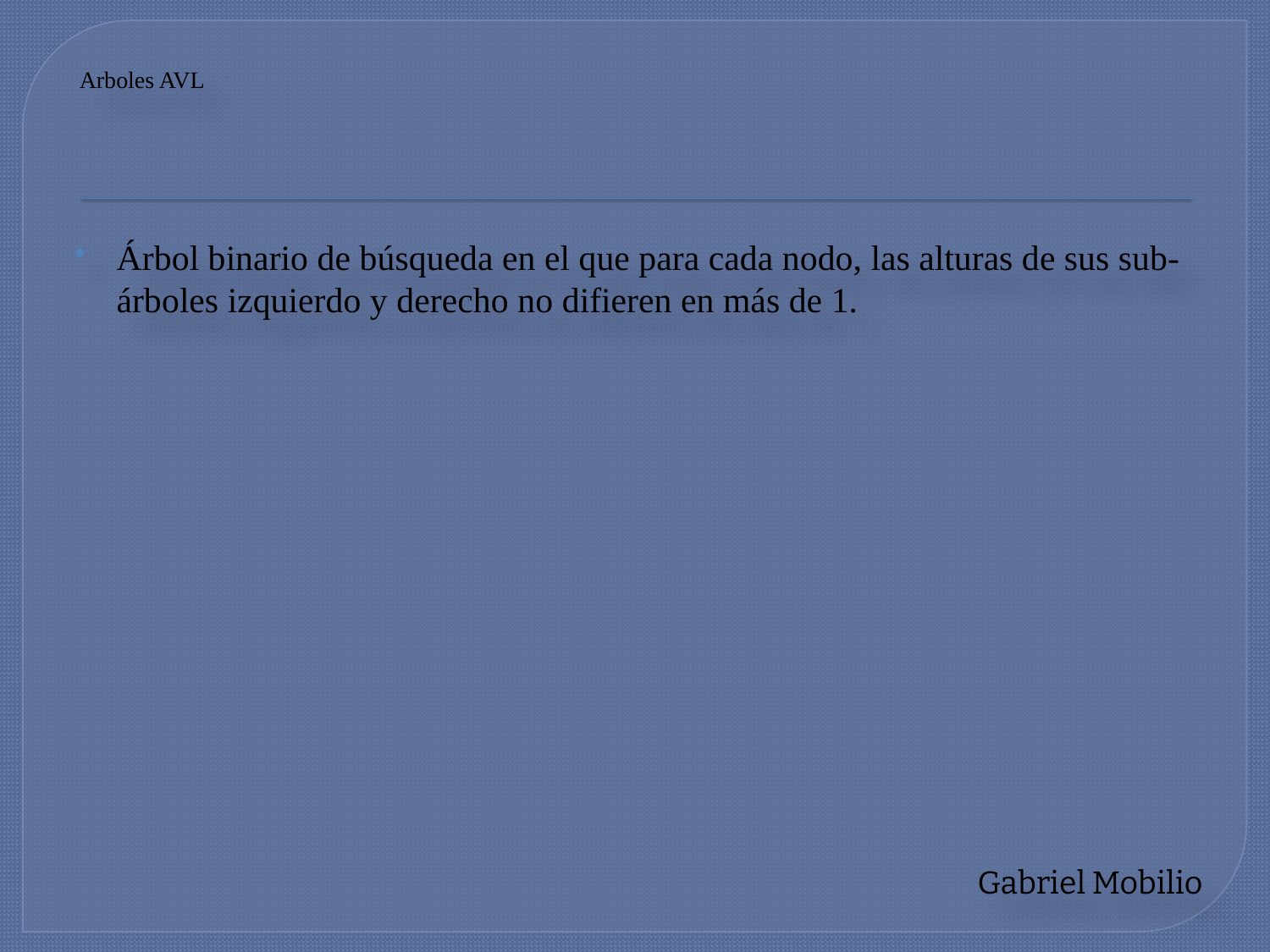

# Arboles AVL
Árbol binario de búsqueda en el que para cada nodo, las alturas de sus sub-árboles izquierdo y derecho no difieren en más de 1.
Gabriel Mobilio